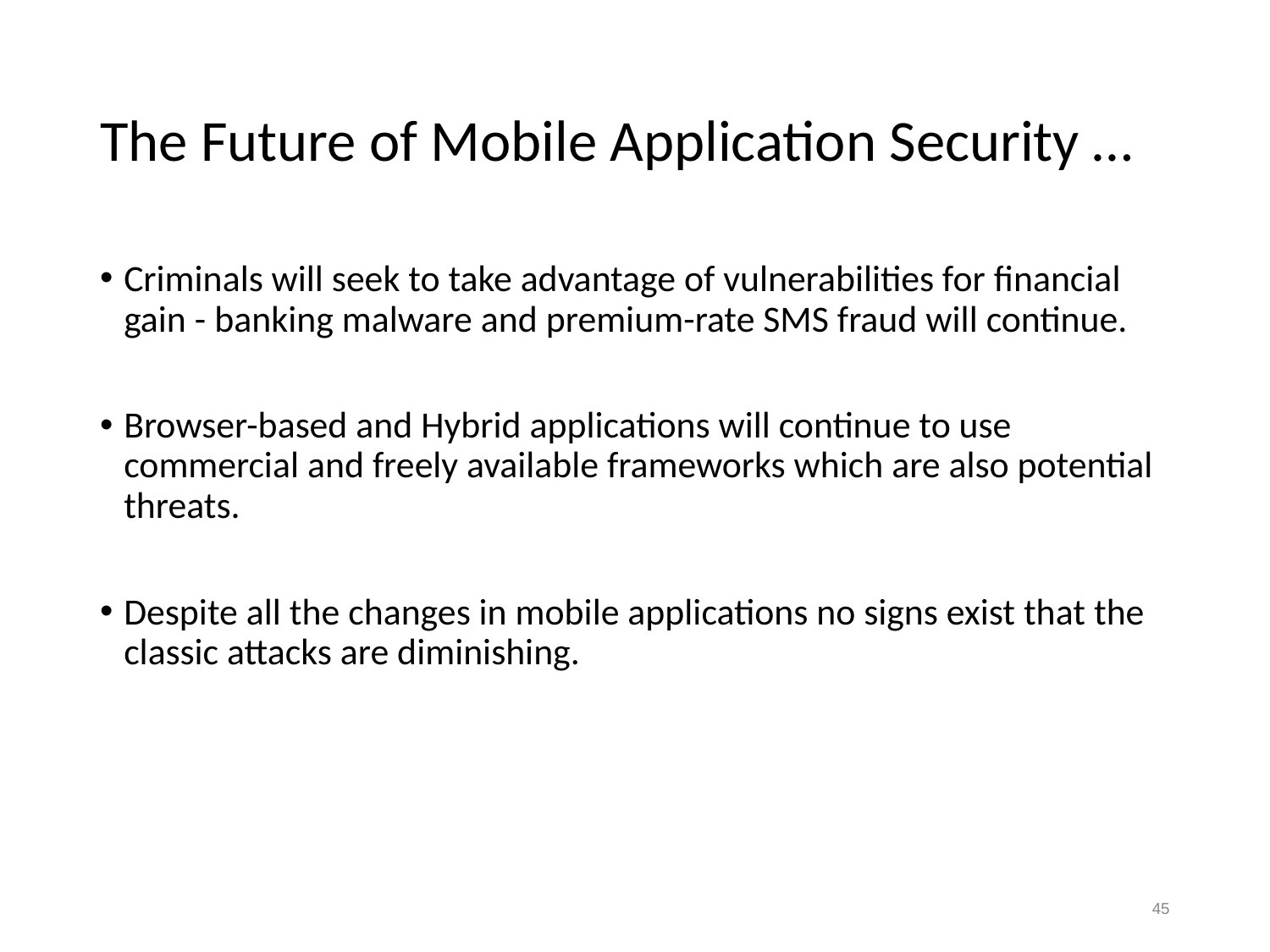

# The Future of Mobile Application Security …
Criminals will seek to take advantage of vulnerabilities for financial gain - banking malware and premium-rate SMS fraud will continue.

Browser-based and Hybrid applications will continue to use commercial and freely available frameworks which are also potential threats.

Despite all the changes in mobile applications no signs exist that the classic attacks are diminishing.
45